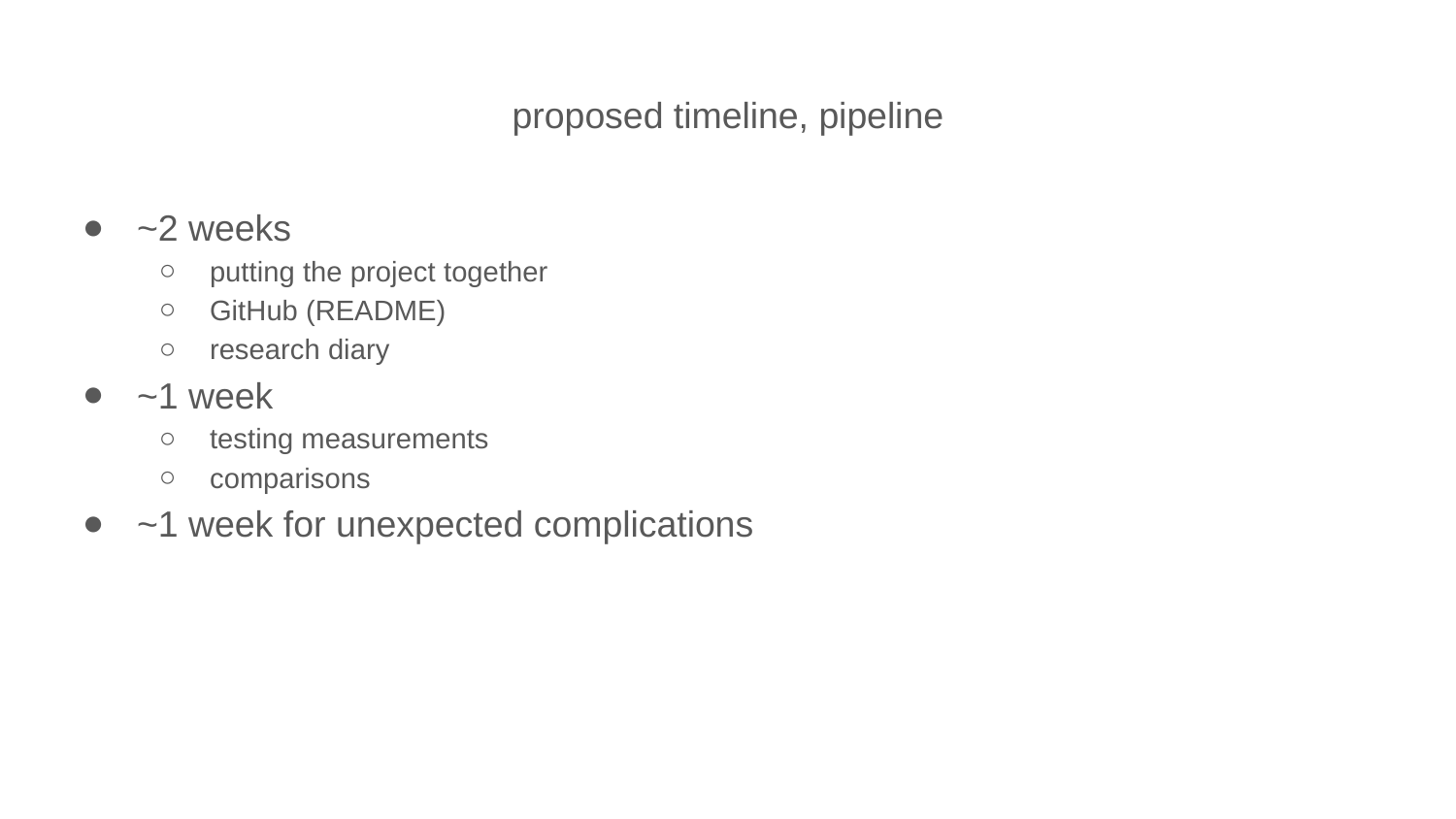

# proposed timeline, pipeline
~2 weeks
putting the project together
GitHub (README)
research diary
~1 week
testing measurements
comparisons
~1 week for unexpected complications